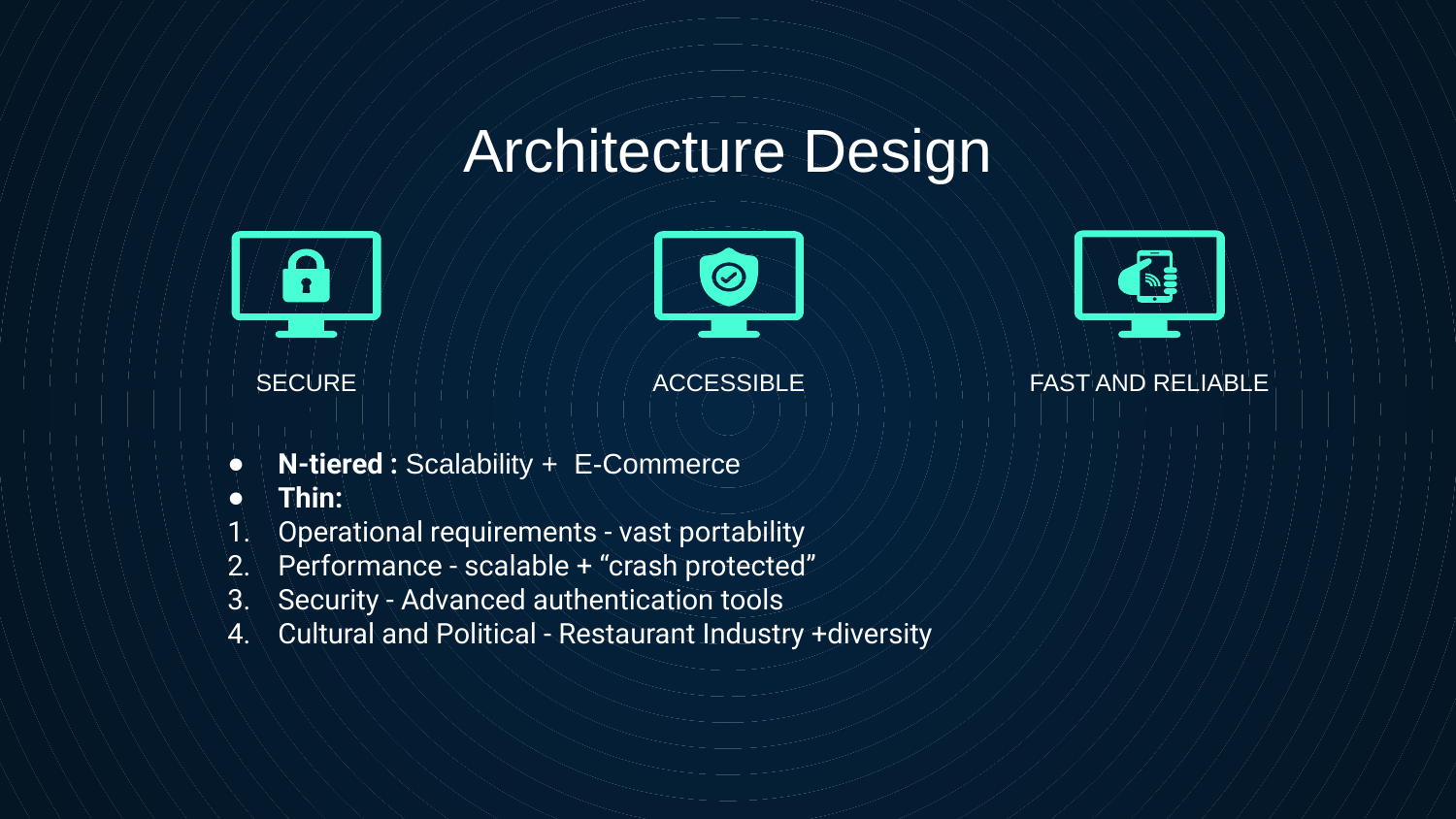

# Architecture Design

SECURE
ACCESSIBLE
FAST AND RELIABLE
N-tiered : Scalability +  E-Commerce
Thin:
Operational requirements - vast portability
Performance - scalable + “crash protected”
Security - Advanced authentication tools
Cultural and Political - Restaurant Industry +diversity